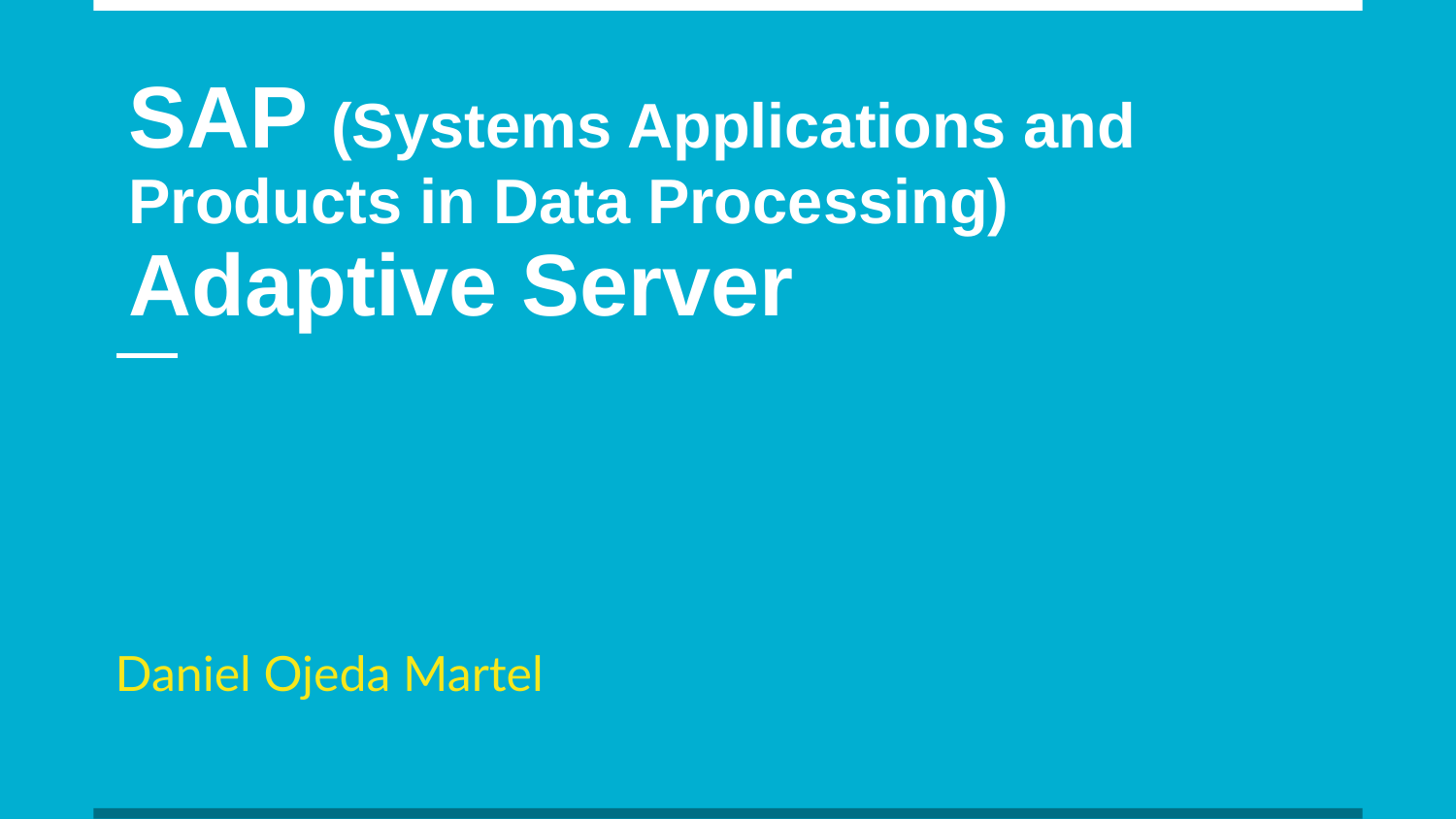

# SAP (Systems Applications and Products in Data Processing) Adaptive Server
Daniel Ojeda Martel